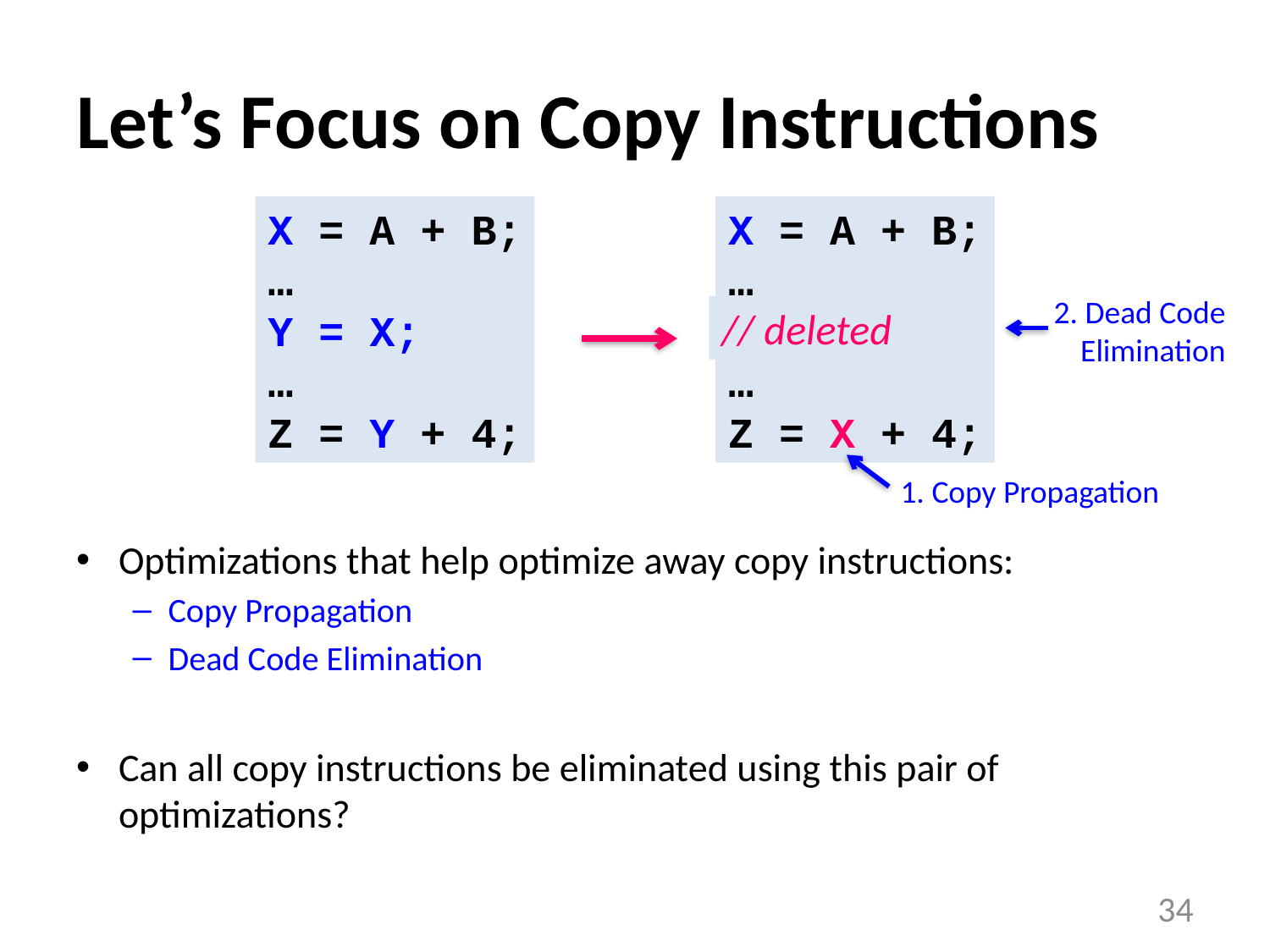

# Let’s Focus on Copy Instructions
X = A + B;
…
Y = X;
…
Z = Y + 4;
X = A + B;
…
Y = X;
…
Z = X + 4;
1. Copy Propagation
2. Dead Code Elimination
// deleted
Optimizations that help optimize away copy instructions:
Copy Propagation
Dead Code Elimination

Can all copy instructions be eliminated using this pair of optimizations?
34